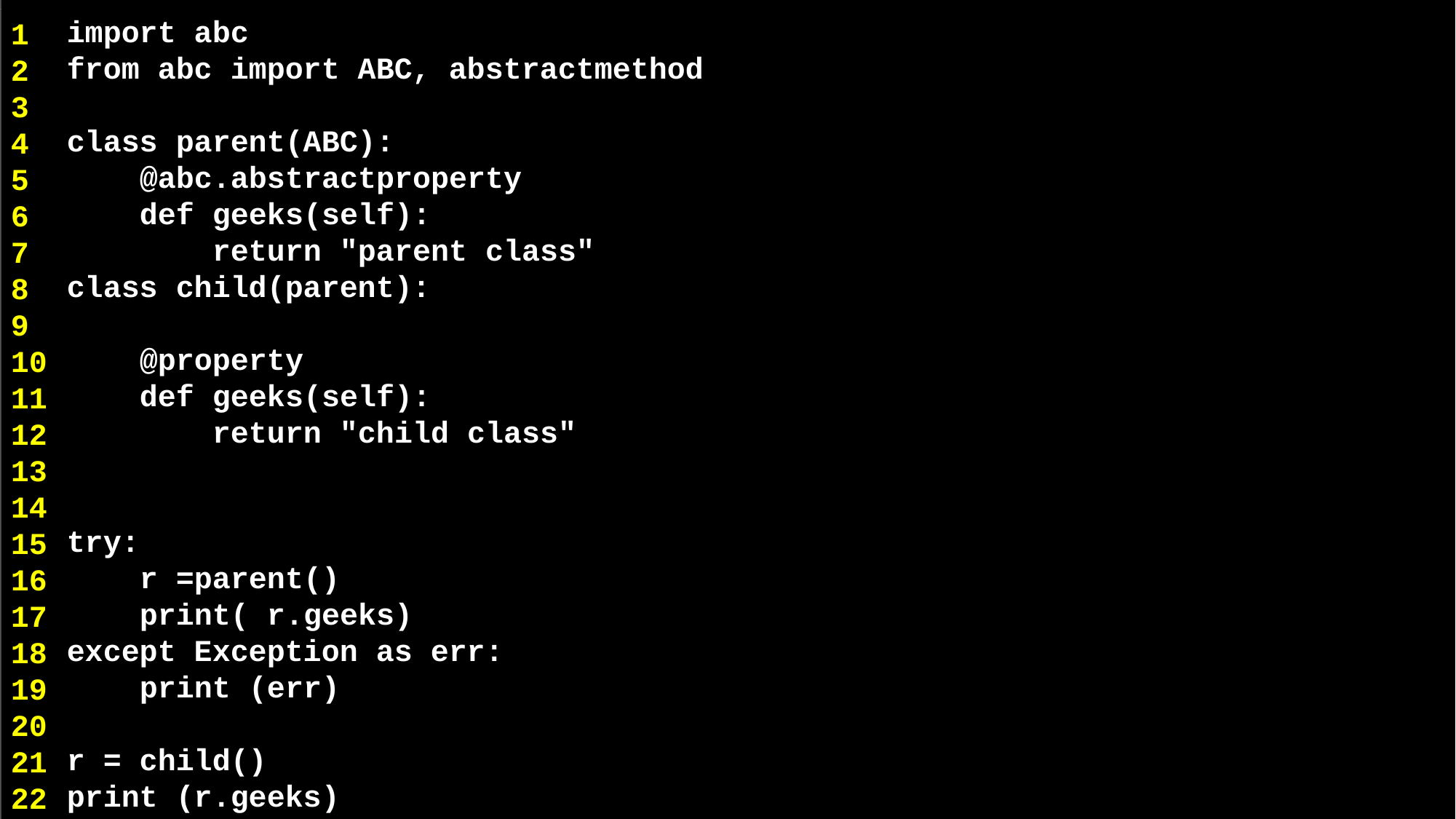

import abc
from abc import ABC, abstractmethod

class parent(ABC):
    @abc.abstractproperty
    def geeks(self):
        return "parent class"
class child(parent):

    @property
    def geeks(self):
        return "child class"

try:
    r =parent()
    print( r.geeks)
except Exception as err:
    print (err)

r = child()
print (r.geeks)

1
2
3
4
5
6
7
8
9
10
11
12
13
14
15
16
17
18
19
20
21
22